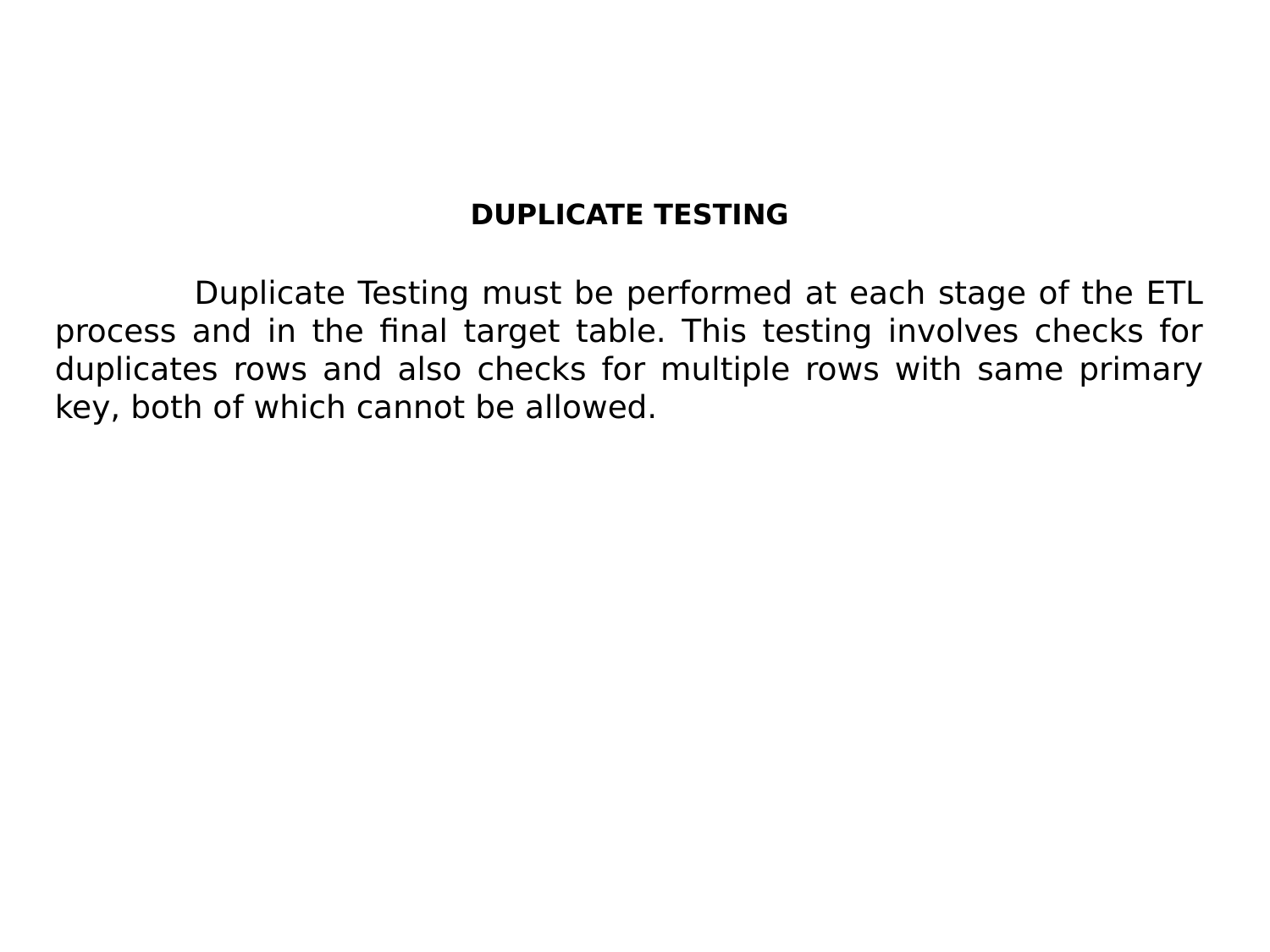

DUPLICATE TESTING

	 Duplicate Testing must be performed at each stage of the ETL process and in the final target table. This testing involves checks for duplicates rows and also checks for multiple rows with same primary key, both of which cannot be allowed.